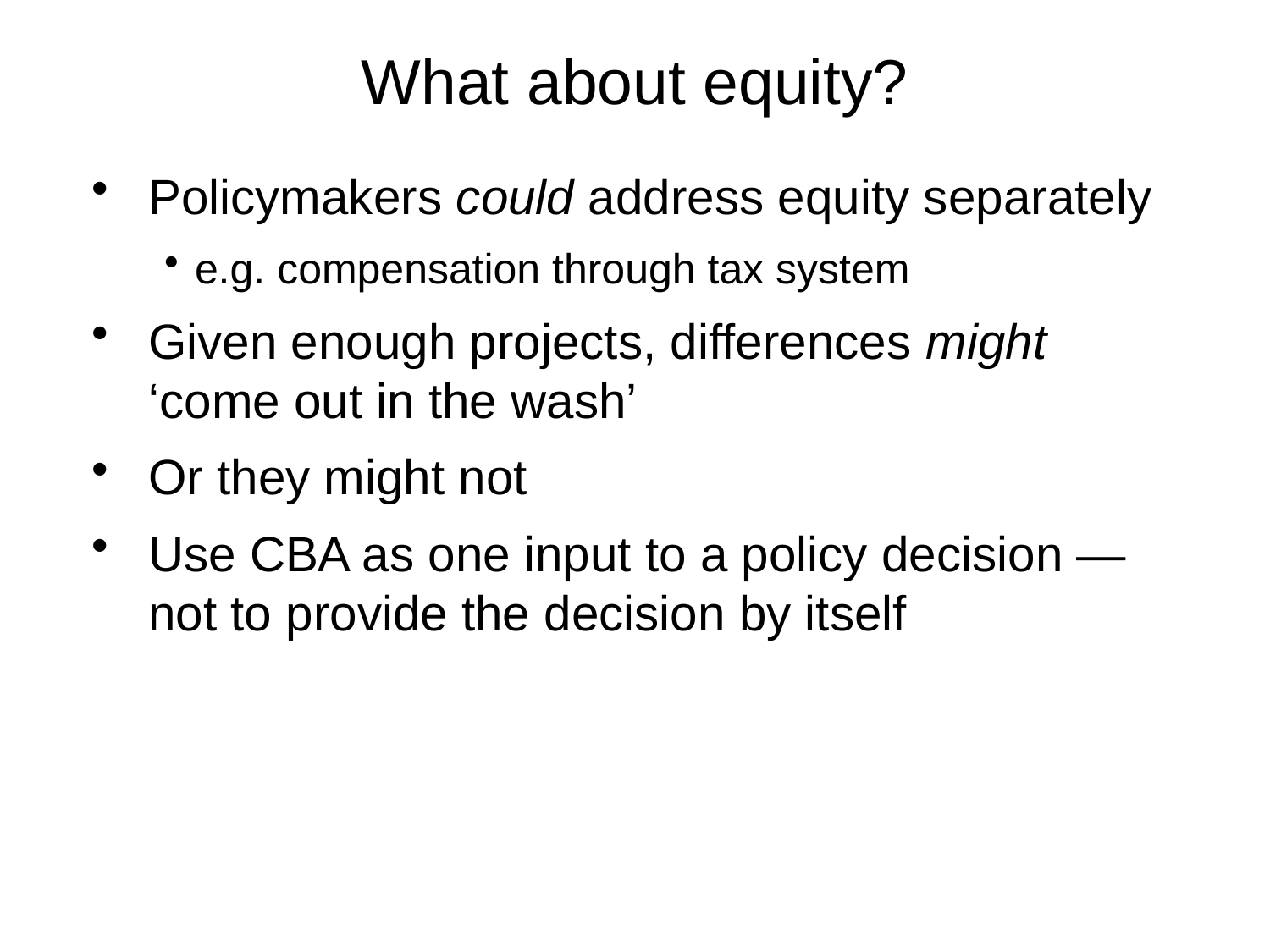

# What about equity?
Policymakers could address equity separately
e.g. compensation through tax system
Given enough projects, differences might
‘come out in the wash’
Or they might not
Use CBA as one input to a policy decision — not to provide the decision by itself